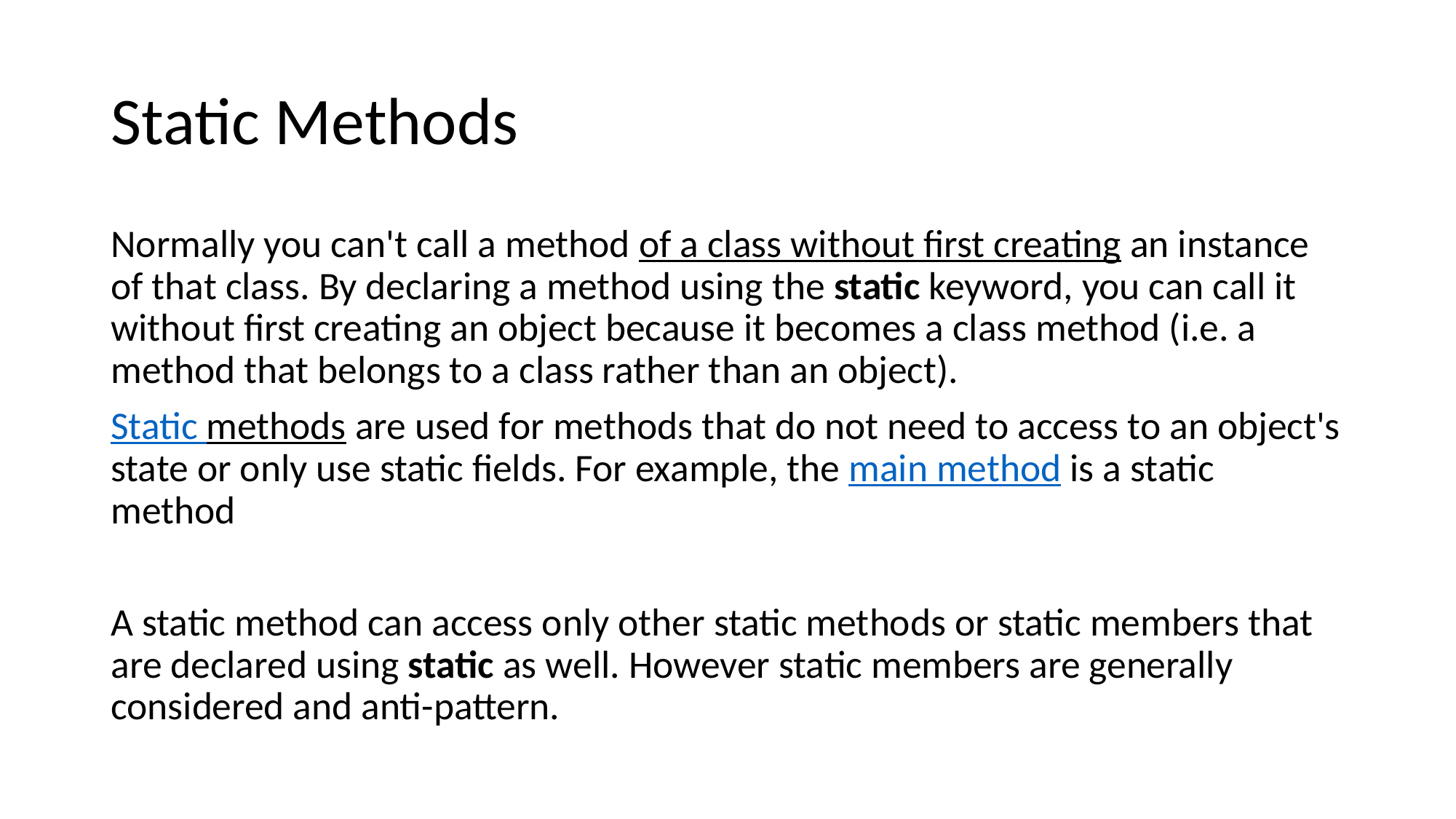

# Static Methods
Normally you can't call a method of a class without first creating an instance of that class. By declaring a method using the static keyword, you can call it without first creating an object because it becomes a class method (i.e. a method that belongs to a class rather than an object).
Static methods are used for methods that do not need to access to an object's state or only use static fields. For example, the main method is a static method

A static method can access only other static methods or static members that are declared using static as well. However static members are generally considered and anti-pattern.